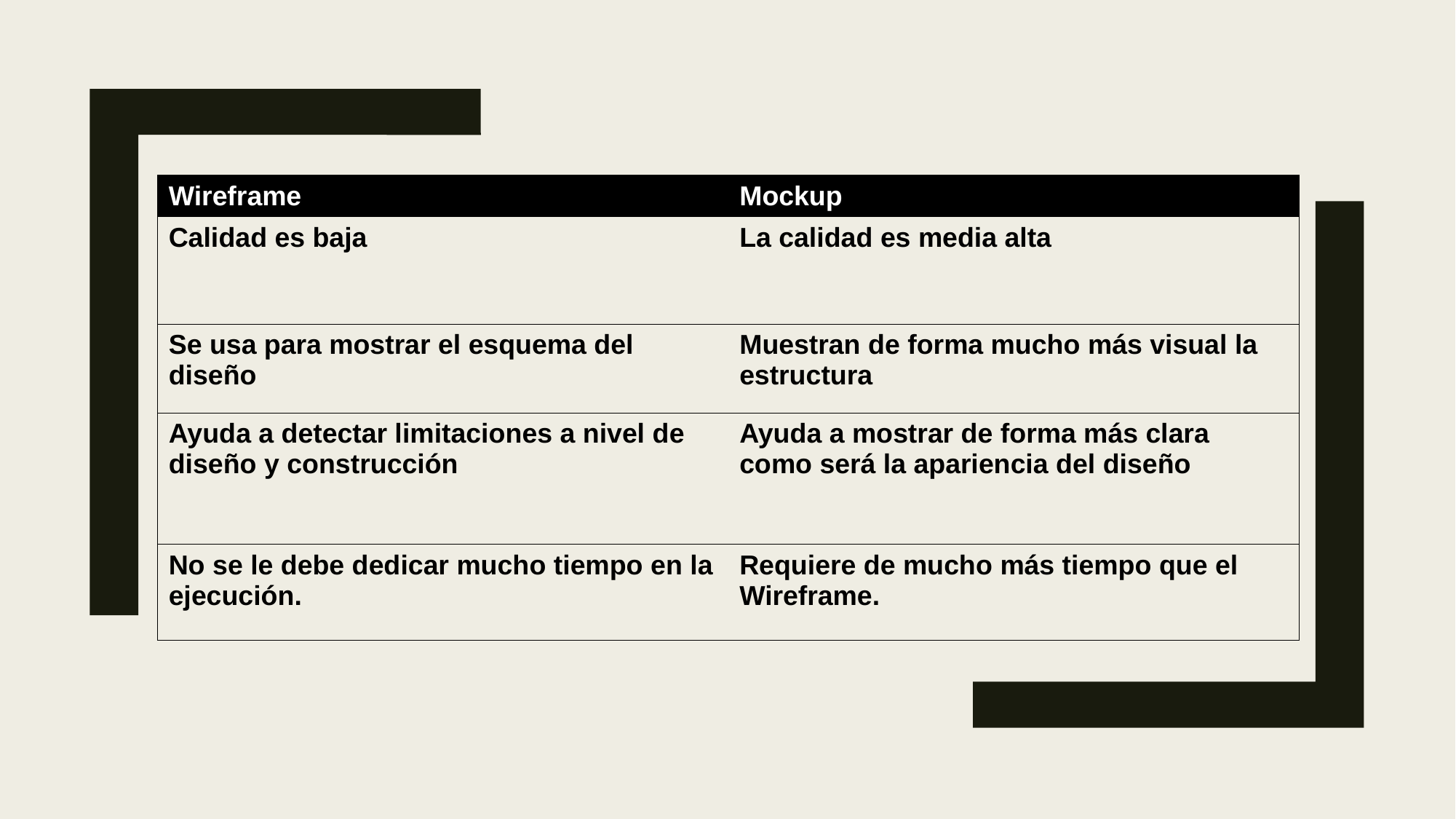

| Wireframe | Mockup |
| --- | --- |
| Calidad es baja | La calidad es media alta |
| Se usa para mostrar el esquema del diseño | Muestran de forma mucho más visual la estructura |
| Ayuda a detectar limitaciones a nivel de diseño y construcción | Ayuda a mostrar de forma más clara como será la apariencia del diseño |
| No se le debe dedicar mucho tiempo en la ejecución. | Requiere de mucho más tiempo que el Wireframe. |